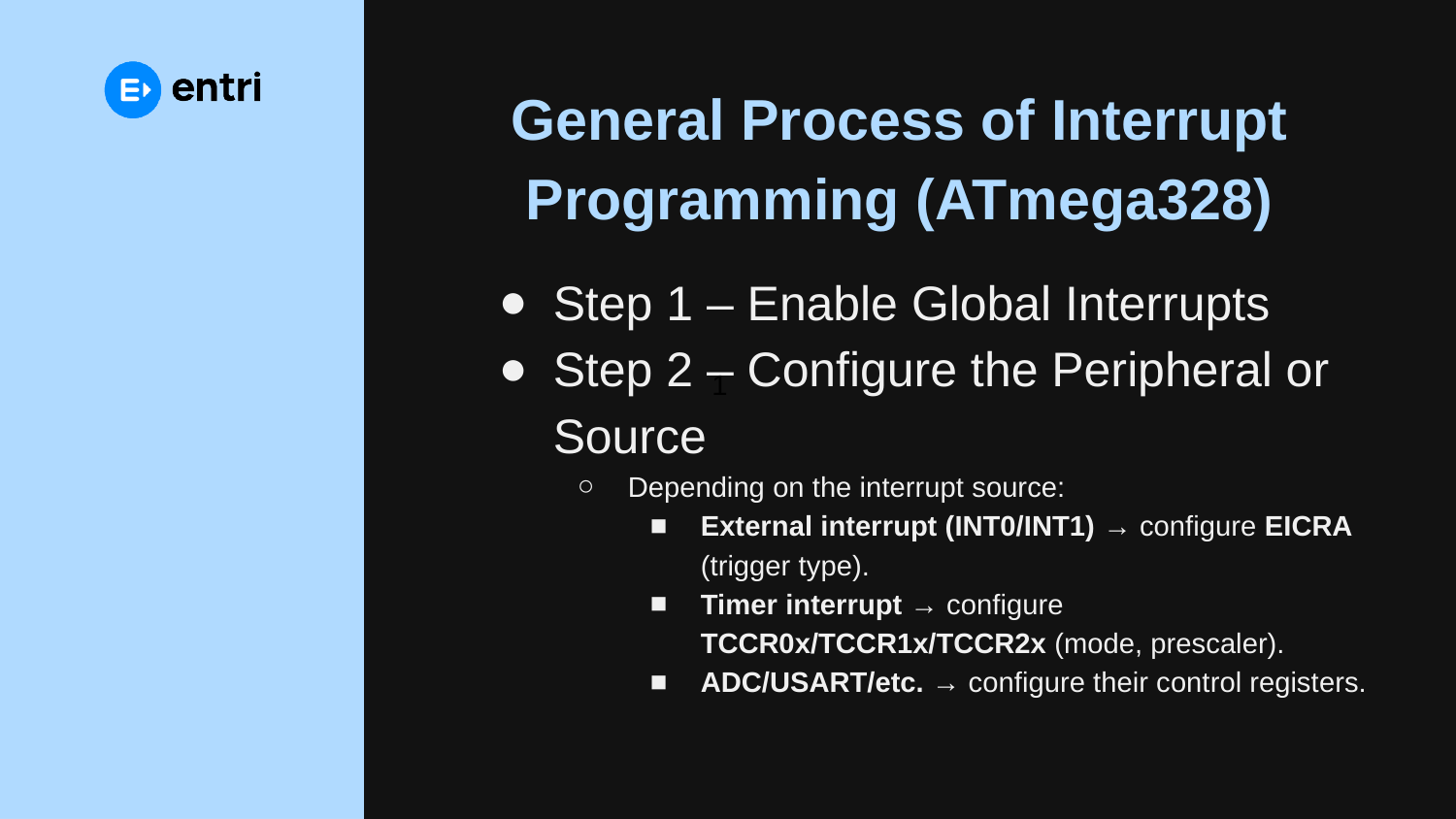

# General Process of Interrupt Programming (ATmega328)
Step 1 – Enable Global Interrupts
Step 2 – Configure the Peripheral or Source
Depending on the interrupt source:
External interrupt (INT0/INT1) → configure EICRA (trigger type).
Timer interrupt → configure TCCR0x/TCCR1x/TCCR2x (mode, prescaler).
ADC/USART/etc. → configure their control registers.

1